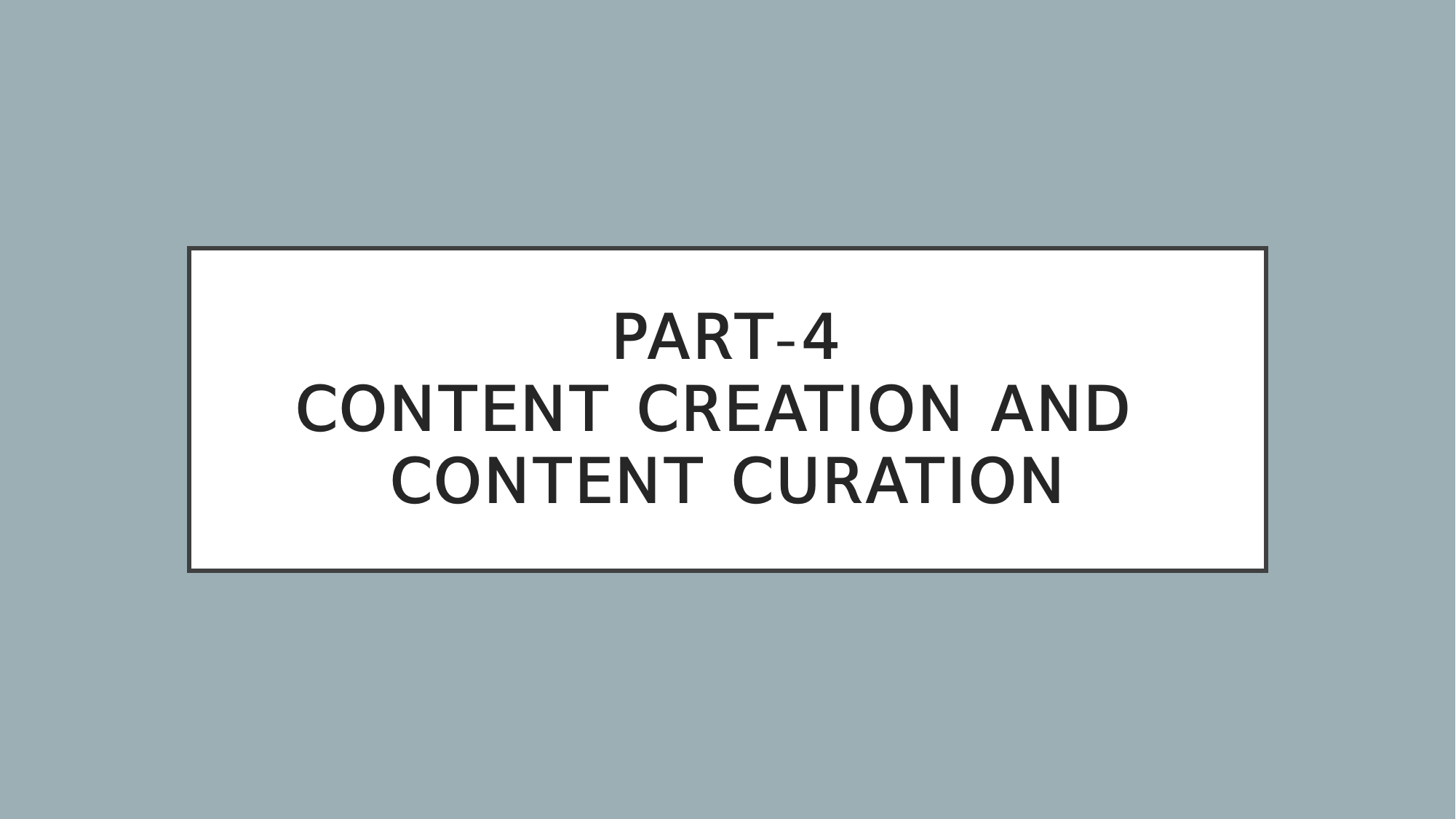

# Part-4 content creation and  content curation